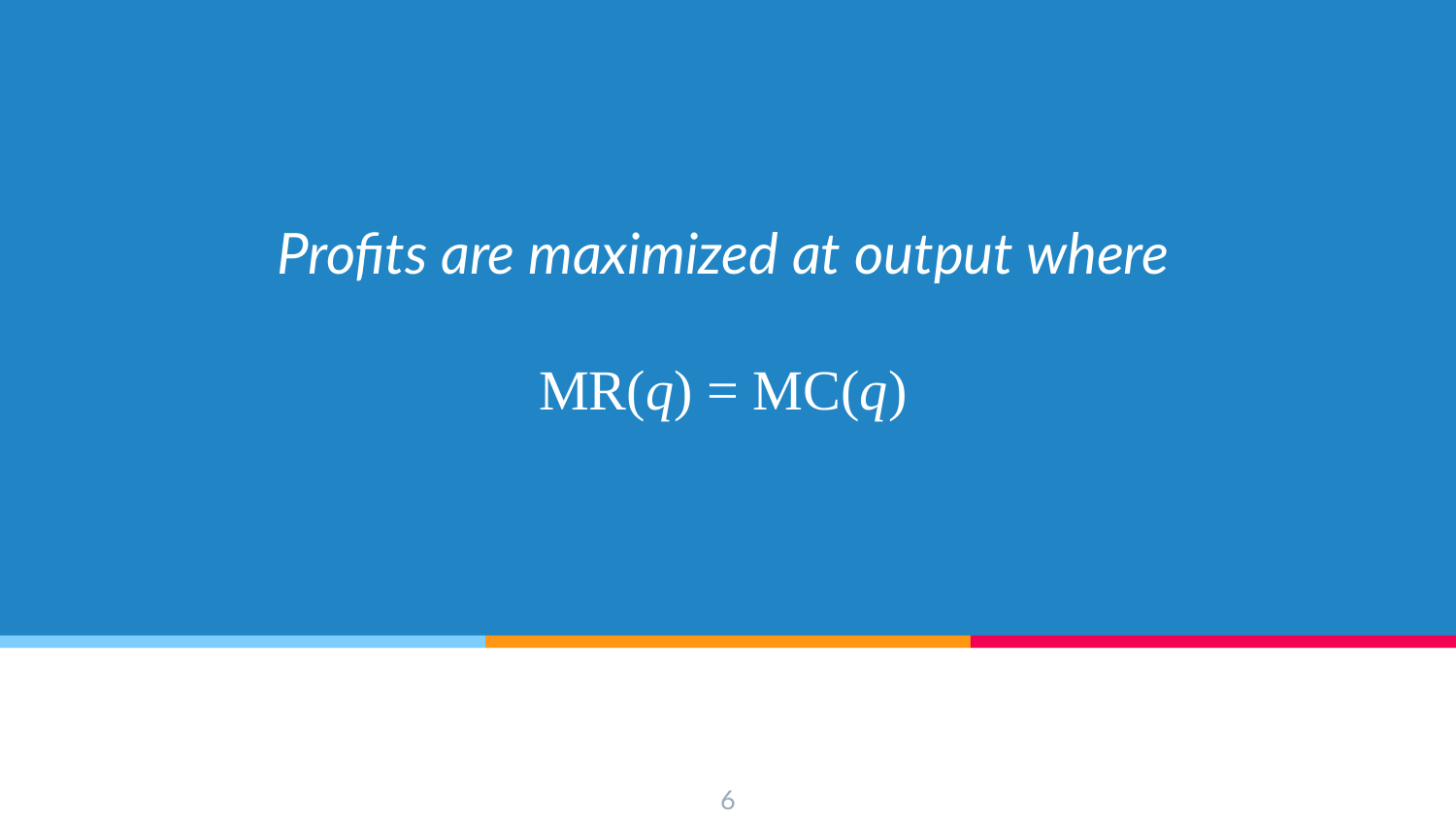

# Profits are maximized at output where MR(q) = MC(q)
6